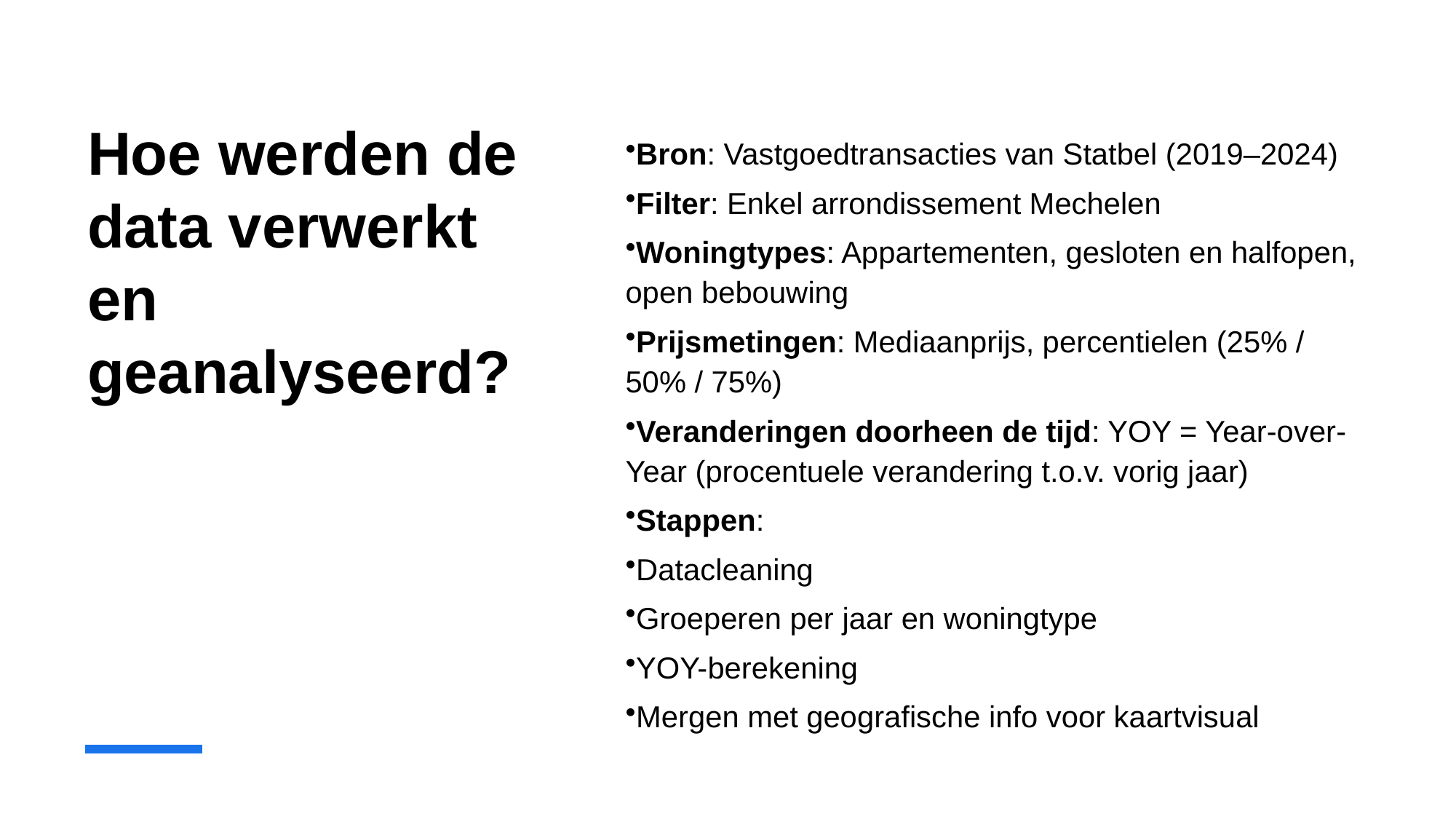

# Hoe werden de data verwerkt en geanalyseerd?
Bron: Vastgoedtransacties van Statbel (2019–2024)
Filter: Enkel arrondissement Mechelen
Woningtypes: Appartementen, gesloten en halfopen, open bebouwing
Prijsmetingen: Mediaanprijs, percentielen (25% / 50% / 75%)
Veranderingen doorheen de tijd: YOY = Year-over-Year (procentuele verandering t.o.v. vorig jaar)
Stappen:
Datacleaning
Groeperen per jaar en woningtype
YOY-berekening
Mergen met geografische info voor kaartvisual